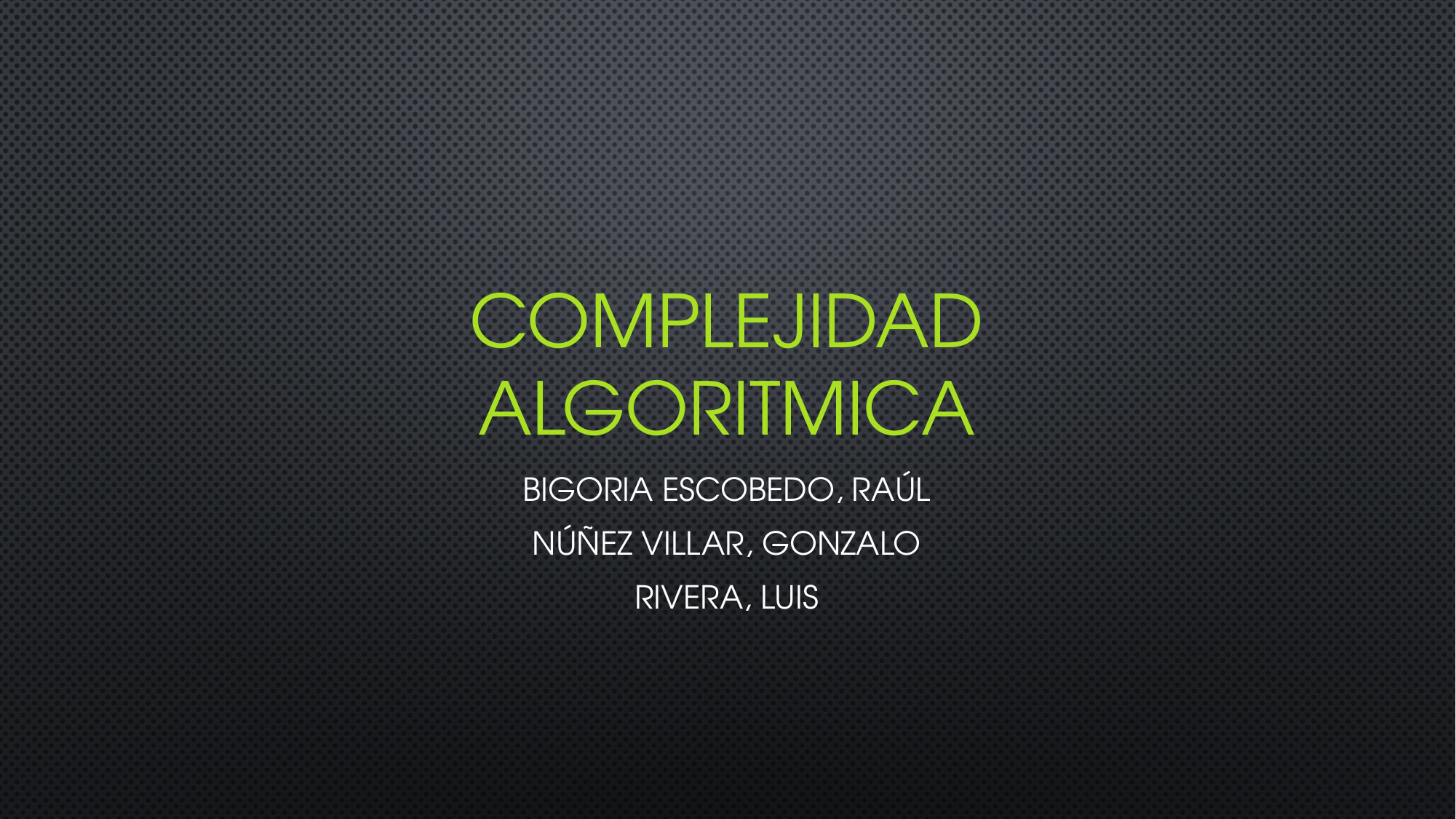

# Complejidad algoritmica
Bigoria escobedo, raúl
núñez villar, Gonzalo
Rivera, Luis